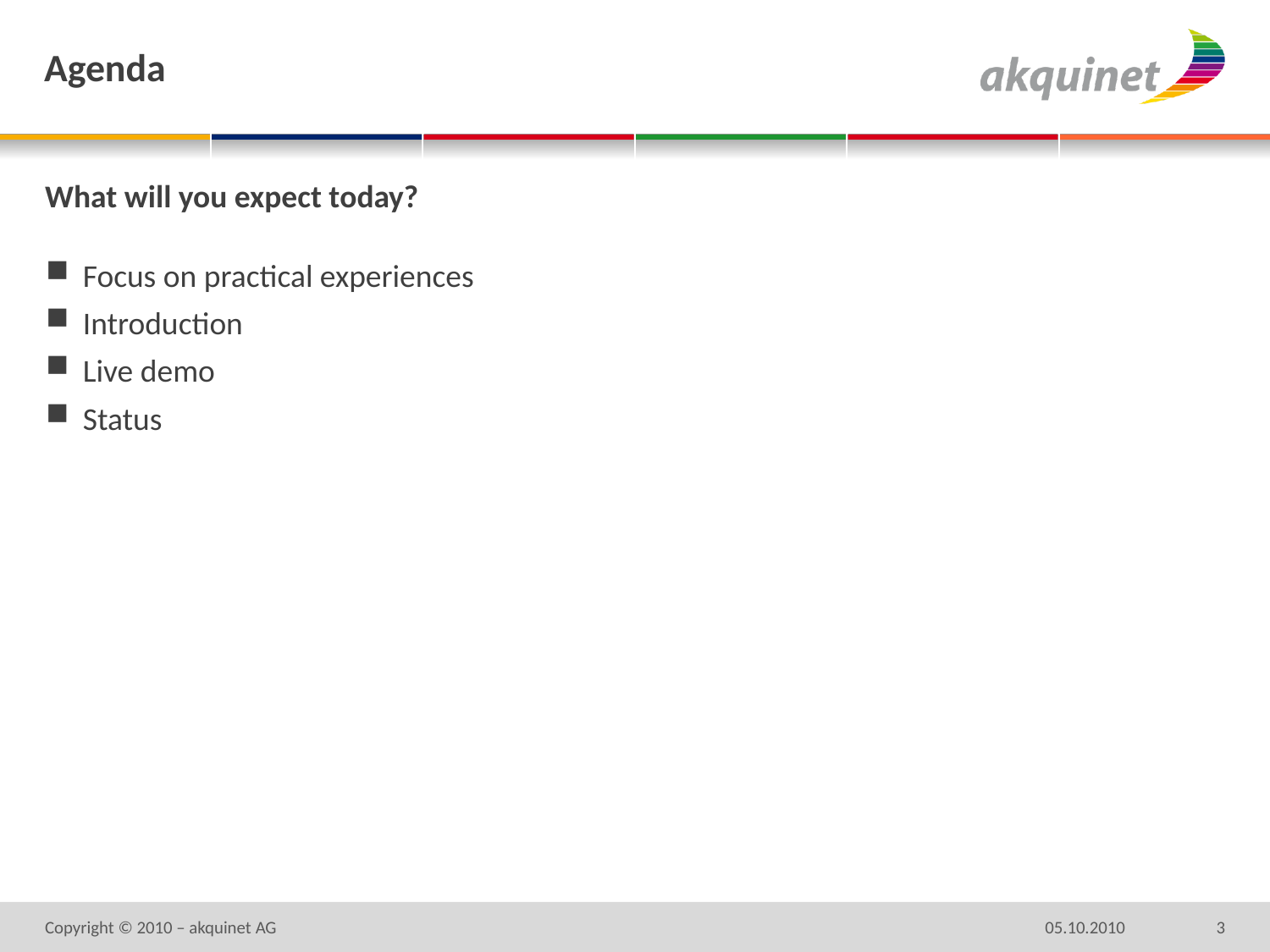

# Agenda
What will you expect today?
Focus on practical experiences
Introduction
Live demo
Status
Copyright © 2010 – akquinet AG
05.10.2010
3